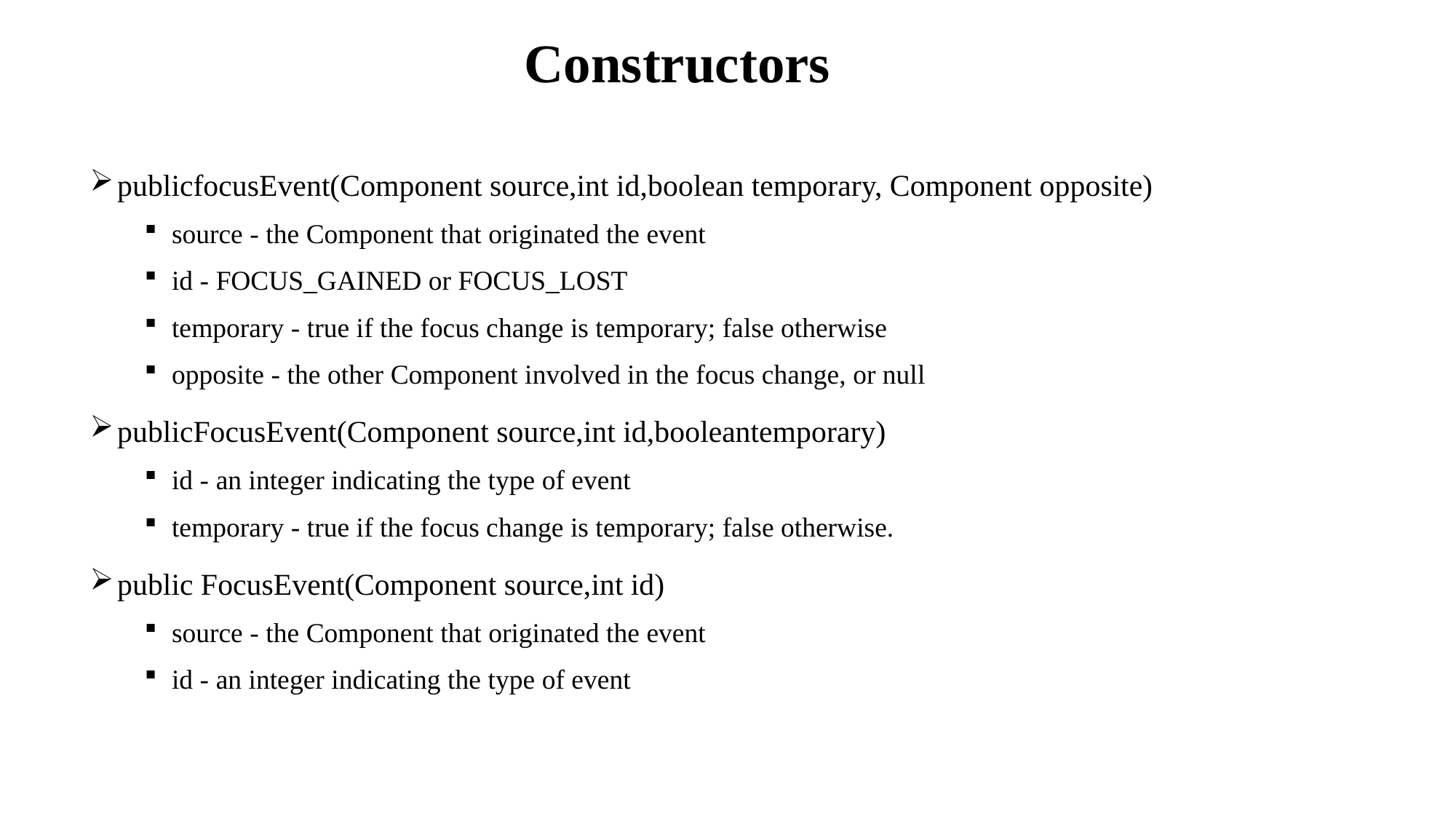

# Constructors
publicfocusEvent(Component source,int id,boolean temporary, Component opposite)
source - the Component that originated the event
id - FOCUS_GAINED or FOCUS_LOST
temporary - true if the focus change is temporary; false otherwise
opposite - the other Component involved in the focus change, or null
publicFocusEvent(Component source,int id,booleantemporary)
id - an integer indicating the type of event
temporary - true if the focus change is temporary; false otherwise.
public FocusEvent(Component source,int id)
source - the Component that originated the event
id - an integer indicating the type of event